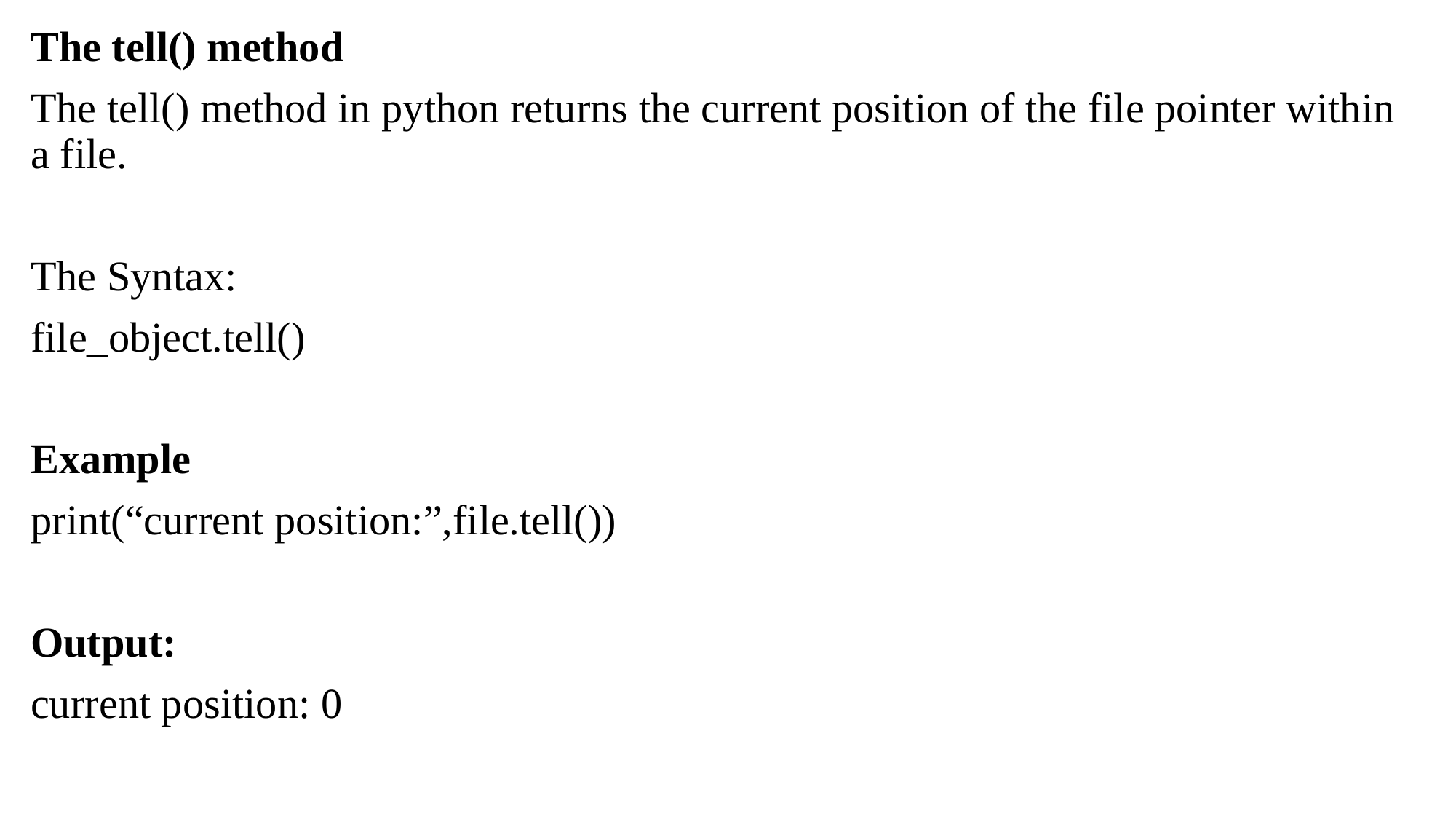

The tell() method
The tell() method in python returns the current position of the file pointer within a file.

The Syntax:
file_object.tell()

Example
print(“current position:”,file.tell())

Output:
current position: 0